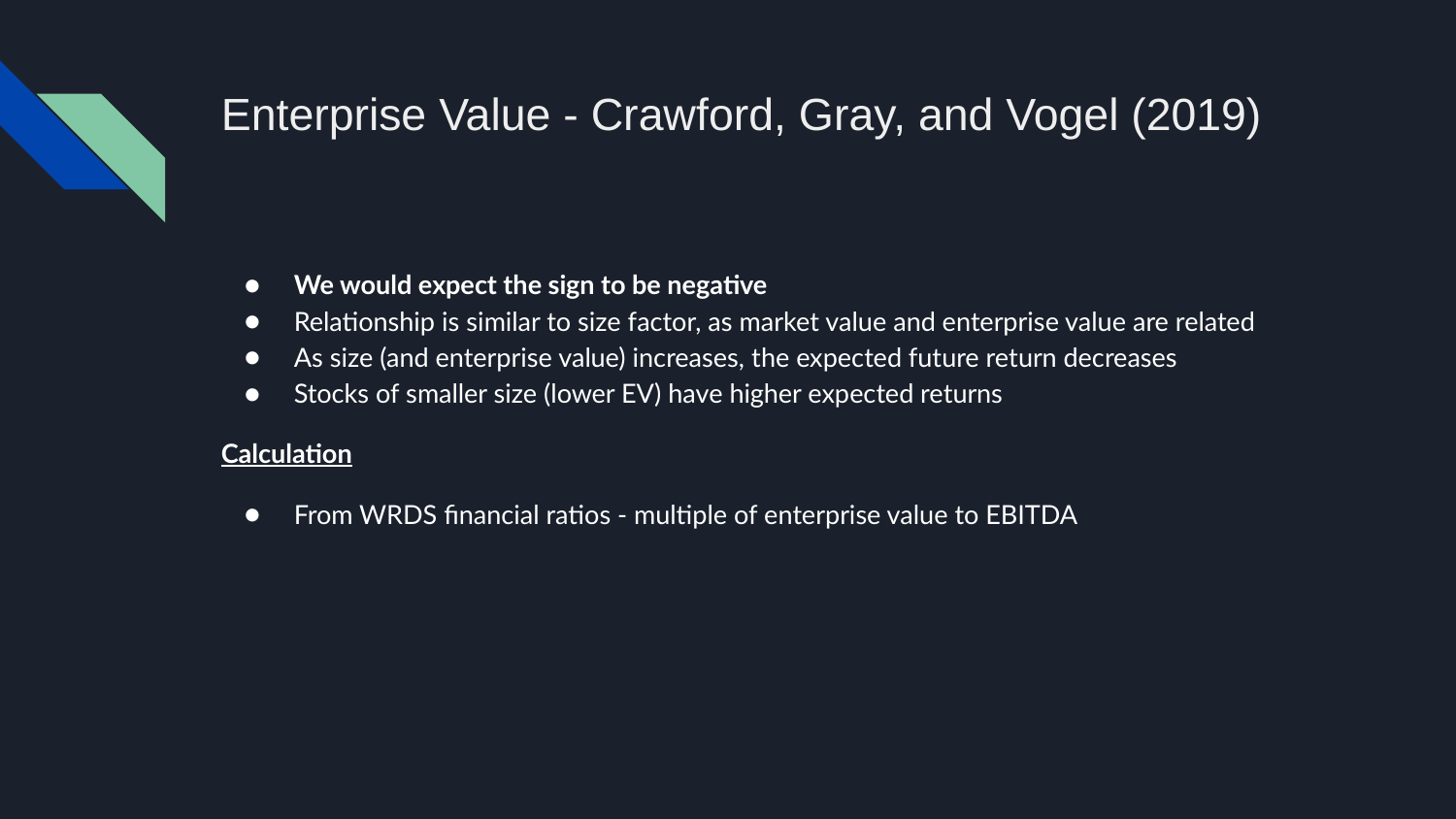

# Enterprise Value - Crawford, Gray, and Vogel (2019)
We would expect the sign to be negative
Relationship is similar to size factor, as market value and enterprise value are related
As size (and enterprise value) increases, the expected future return decreases
Stocks of smaller size (lower EV) have higher expected returns
Calculation
From WRDS financial ratios - multiple of enterprise value to EBITDA